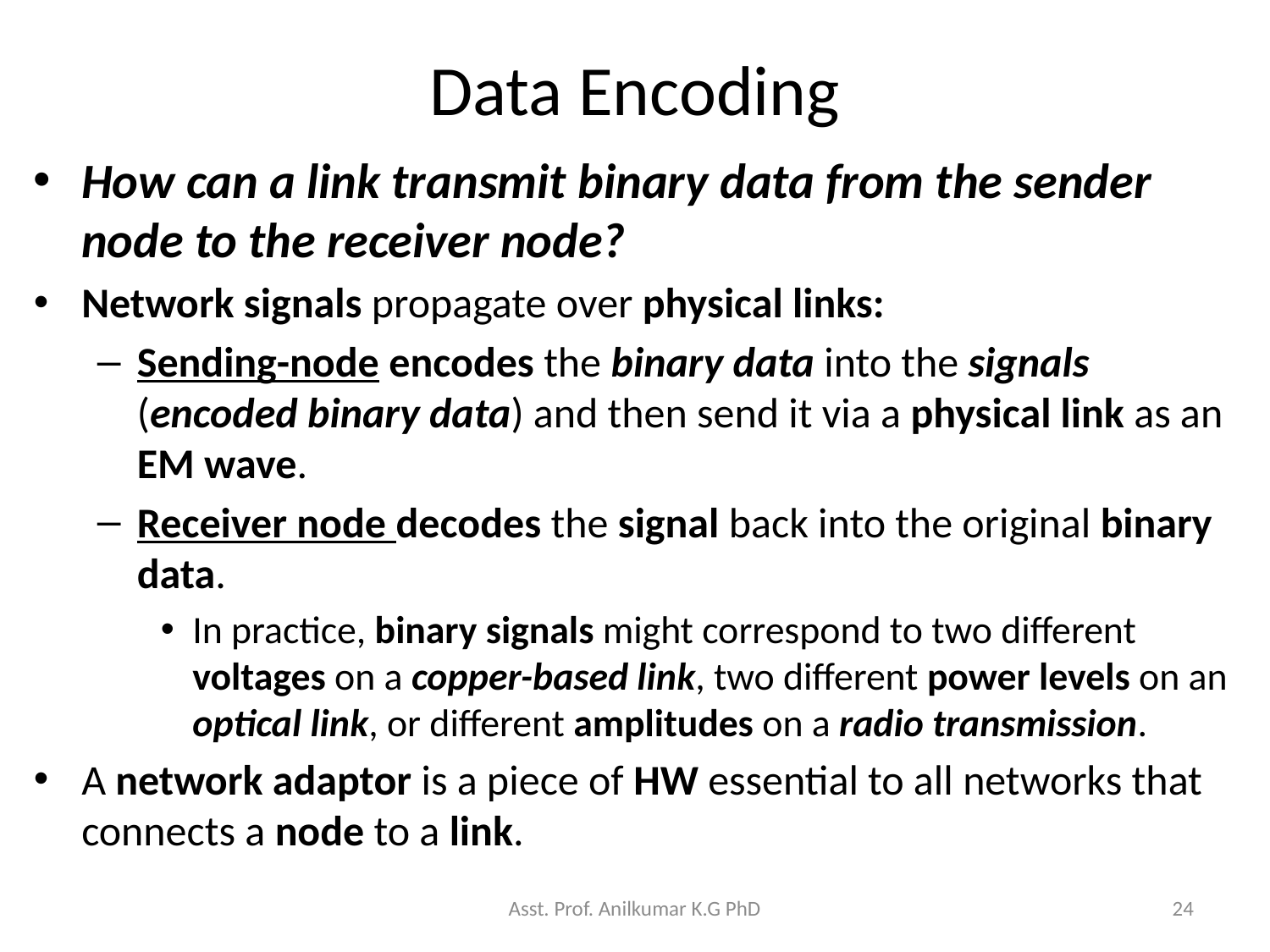

# Data Encoding
How can a link transmit binary data from the sender node to the receiver node?
Network signals propagate over physical links:
Sending-node encodes the binary data into the signals (encoded binary data) and then send it via a physical link as an EM wave.
Receiver node decodes the signal back into the original binary data.
In practice, binary signals might correspond to two different voltages on a copper-based link, two different power levels on an optical link, or different amplitudes on a radio transmission.
A network adaptor is a piece of HW essential to all networks that connects a node to a link.
Asst. Prof. Anilkumar K.G PhD
24